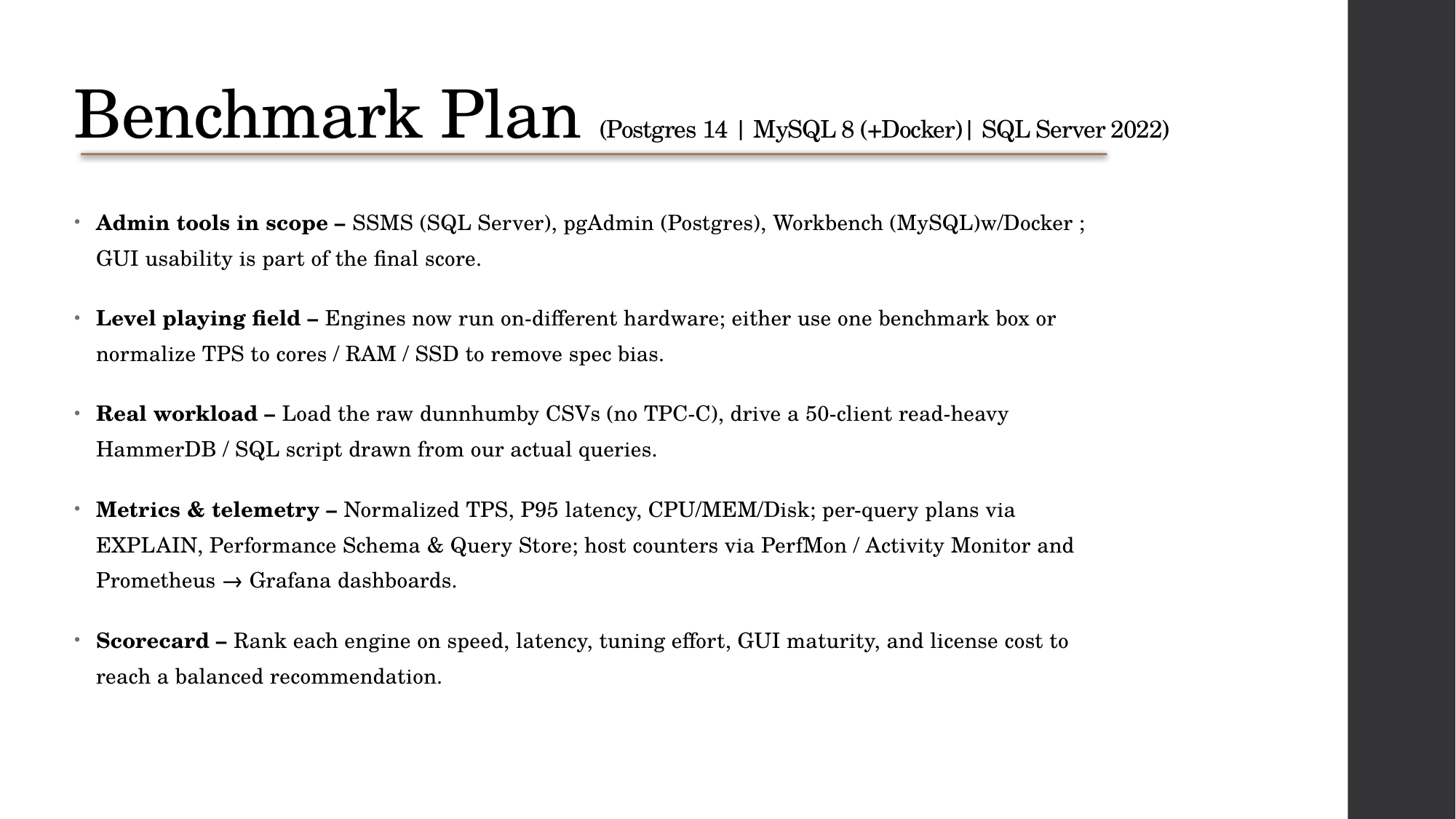

# Benchmark Plan (Postgres 14 | MySQL 8 (+Docker)| SQL Server 2022)
Admin tools in scope – SSMS (SQL Server), pgAdmin (Postgres), Workbench (MySQL)w/Docker ; GUI usability is part of the final score.
Level playing field – Engines now run on-different hardware; either use one benchmark box or normalize TPS to cores / RAM / SSD to remove spec bias.
Real workload – Load the raw dunnhumby CSVs (no TPC-C), drive a 50-client read-heavy HammerDB / SQL script drawn from our actual queries.
Metrics & telemetry – Normalized TPS, P95 latency, CPU/MEM/Disk; per-query plans via EXPLAIN, Performance Schema & Query Store; host counters via PerfMon / Activity Monitor and Prometheus → Grafana dashboards.
Scorecard – Rank each engine on speed, latency, tuning effort, GUI maturity, and license cost to reach a balanced recommendation.